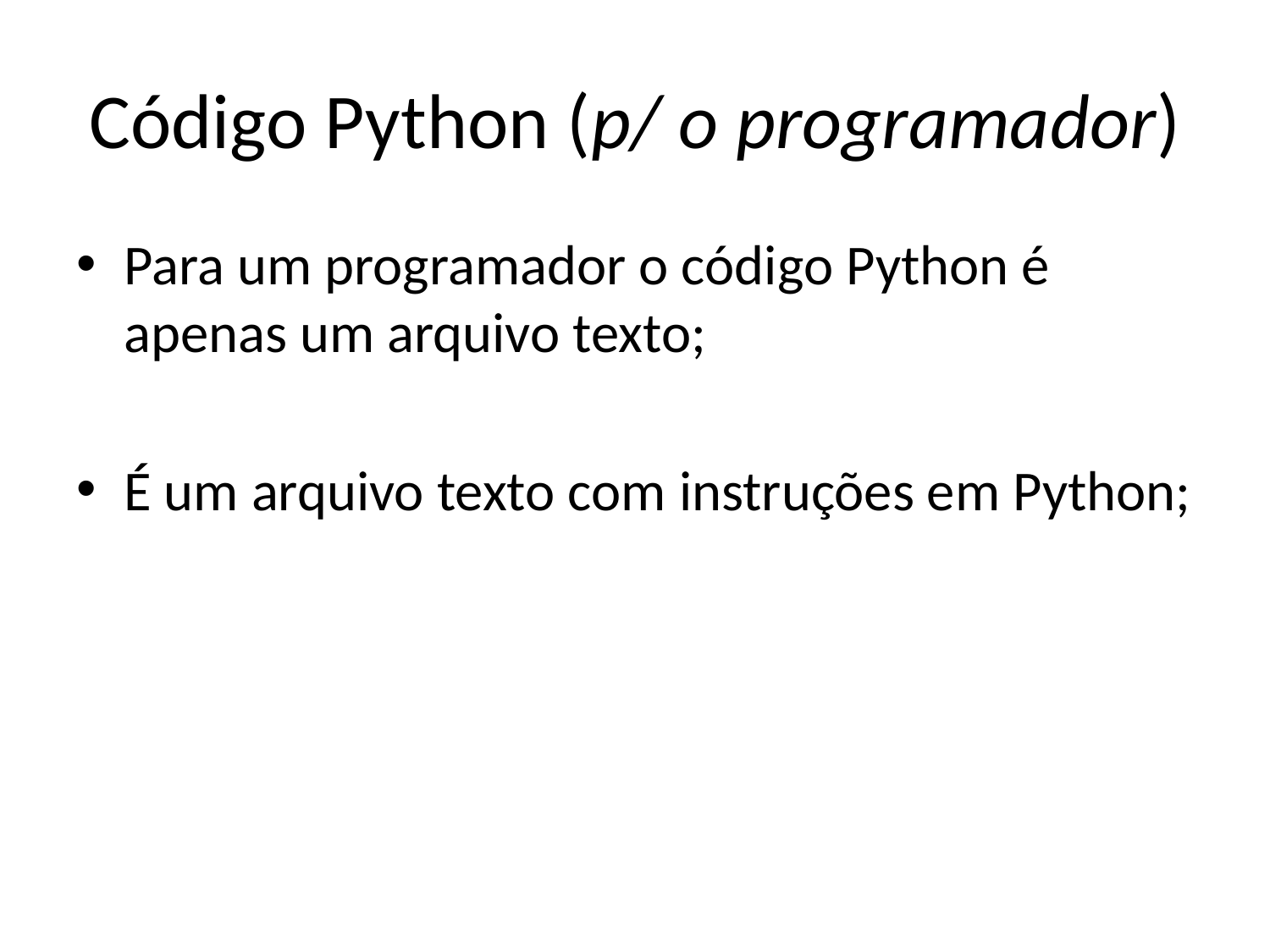

# Código Python (p/ o programador)
Para um programador o código Python é apenas um arquivo texto;

É um arquivo texto com instruções em Python;